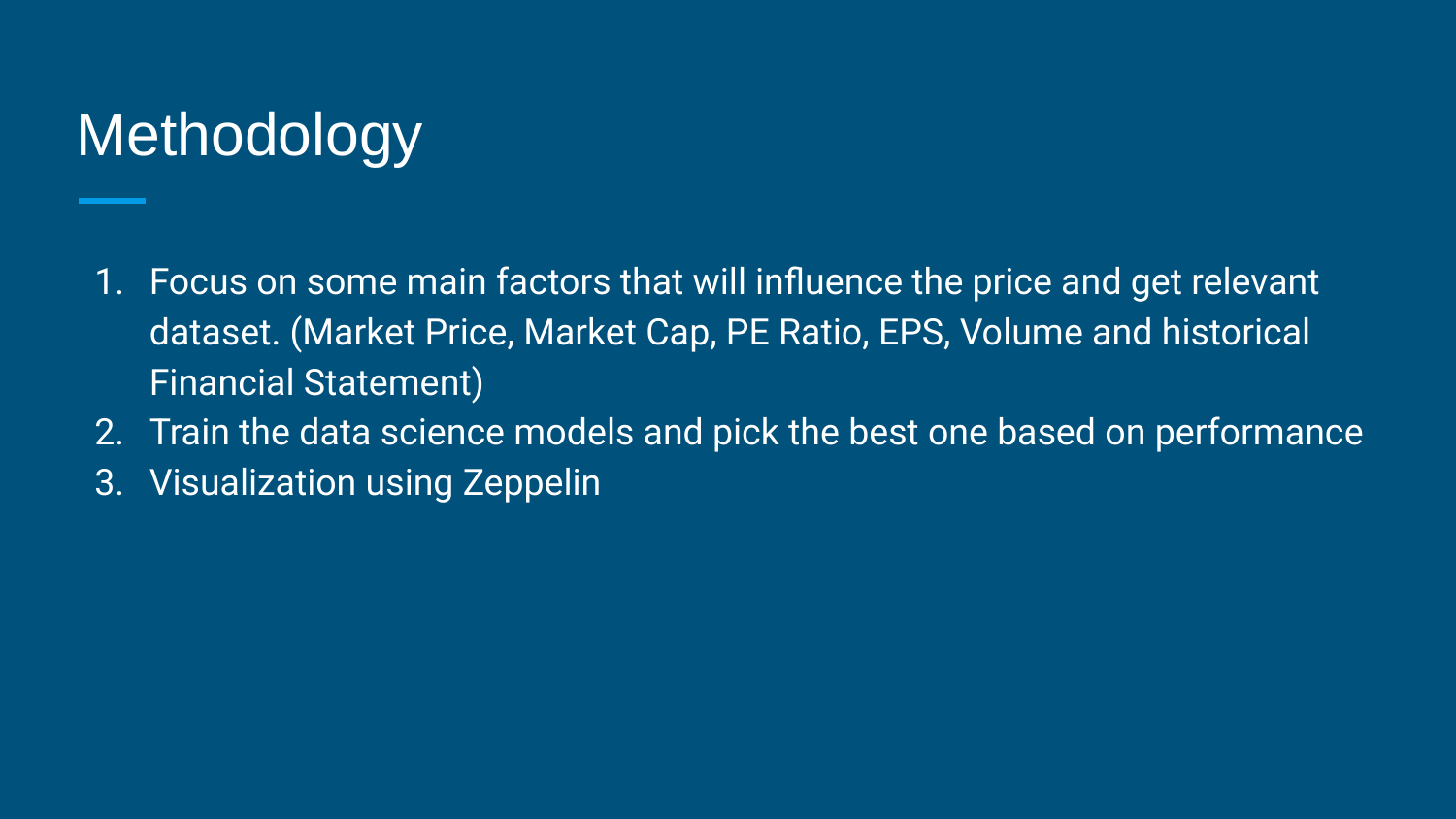

# Methodology
Focus on some main factors that will influence the price and get relevant dataset. (Market Price, Market Cap, PE Ratio, EPS, Volume and historical Financial Statement)
Train the data science models and pick the best one based on performance
Visualization using Zeppelin